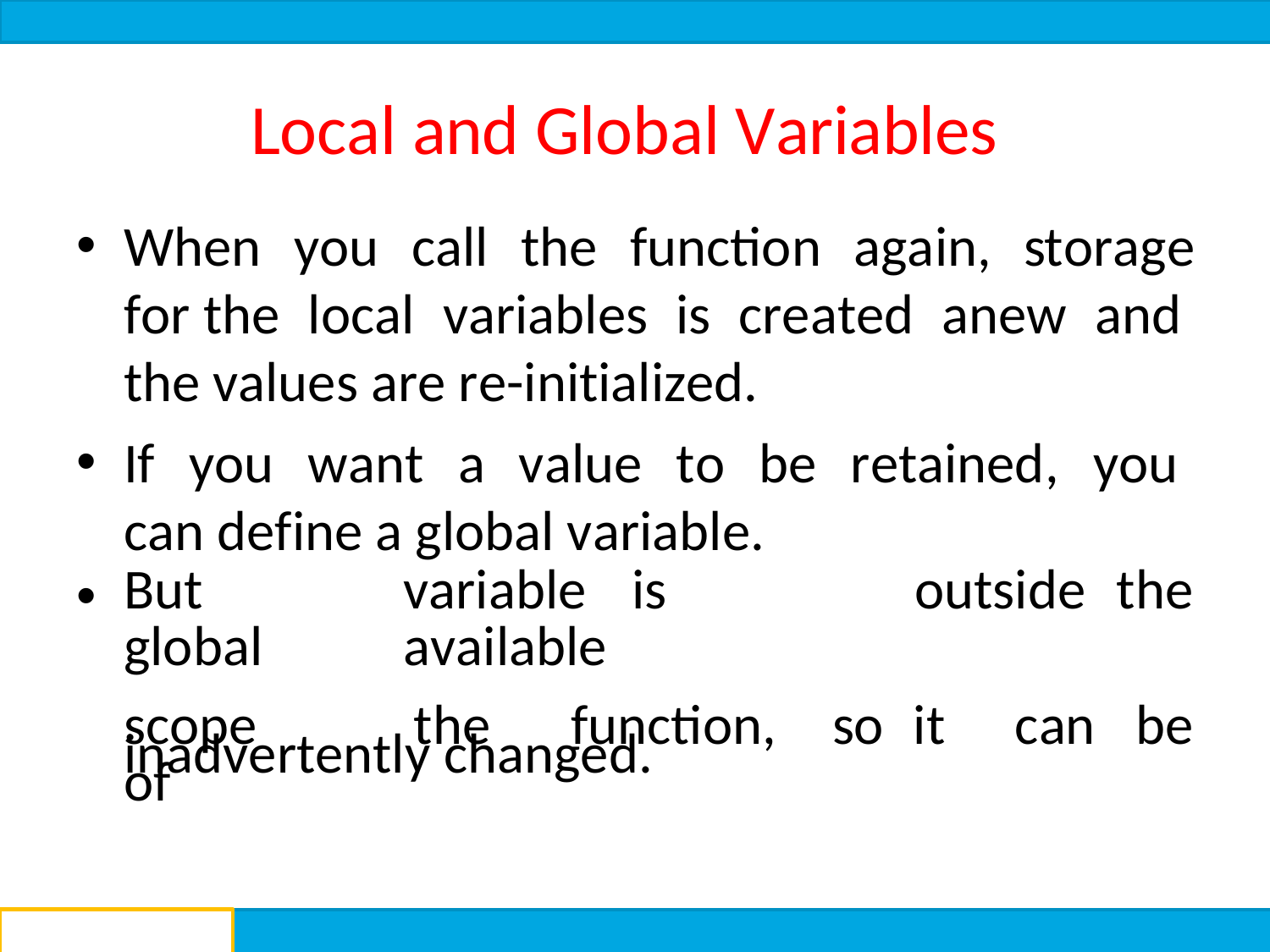

# Local and Global Variables
When you call the function again, storage for the  local  variables  is  created  anew  and  the values are re-initialized.
If  you  want  a  value  to  be  retained,  you  can define a global variable.

inadvertently changed.
| But global | variable is available | outside | the |
| --- | --- | --- | --- |
| scope of | the function, so | it can | be |